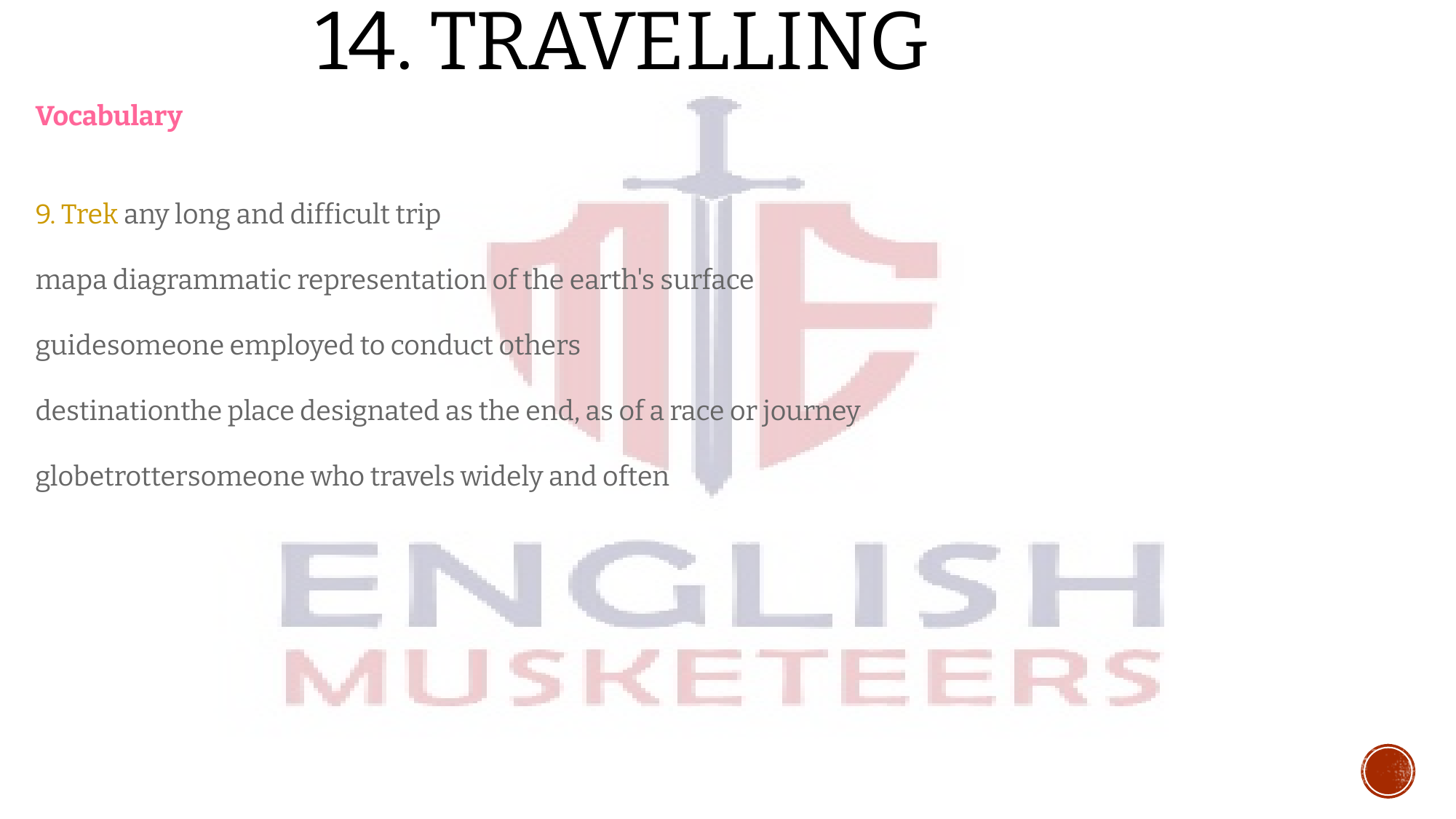

# 14. Travelling
Vocabulary

9. Trek any long and difficult trip

mapa diagrammatic representation of the earth's surface

guidesomeone employed to conduct others

destinationthe place designated as the end, as of a race or journey

globetrottersomeone who travels widely and often